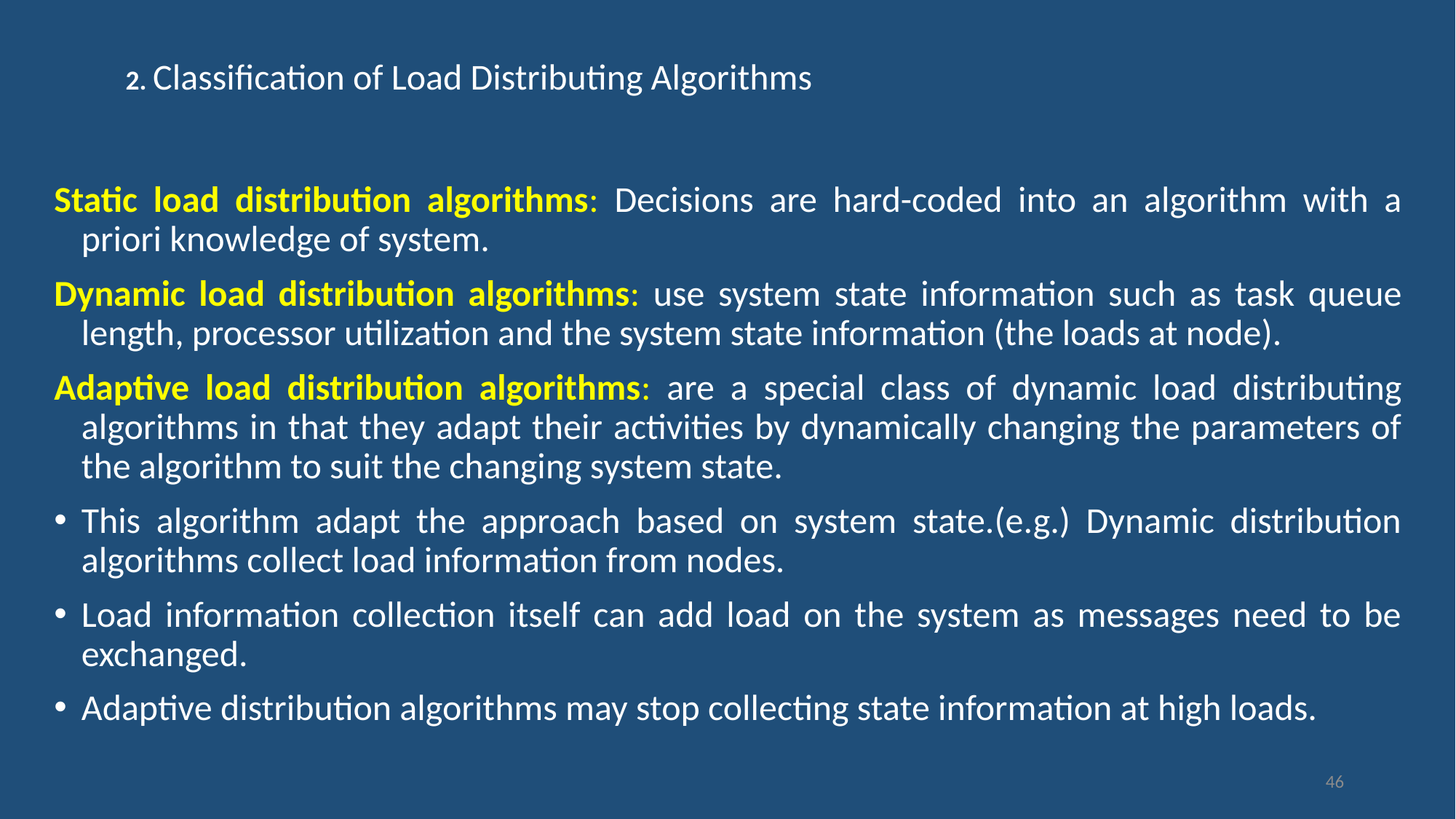

# 2. Classification of Load Distributing Algorithms

Static load distribution algorithms: Decisions are hard-coded into an algorithm with a priori knowledge of system.
Dynamic load distribution algorithms: use system state information such as task queue length, processor utilization and the system state information (the loads at node).
Adaptive load distribution algorithms: are a special class of dynamic load distributing algorithms in that they adapt their activities by dynamically changing the parameters of the algorithm to suit the changing system state.
This algorithm adapt the approach based on system state.(e.g.) Dynamic distribution algorithms collect load information from nodes.
Load information collection itself can add load on the system as messages need to be exchanged.
Adaptive distribution algorithms may stop collecting state information at high loads.

46